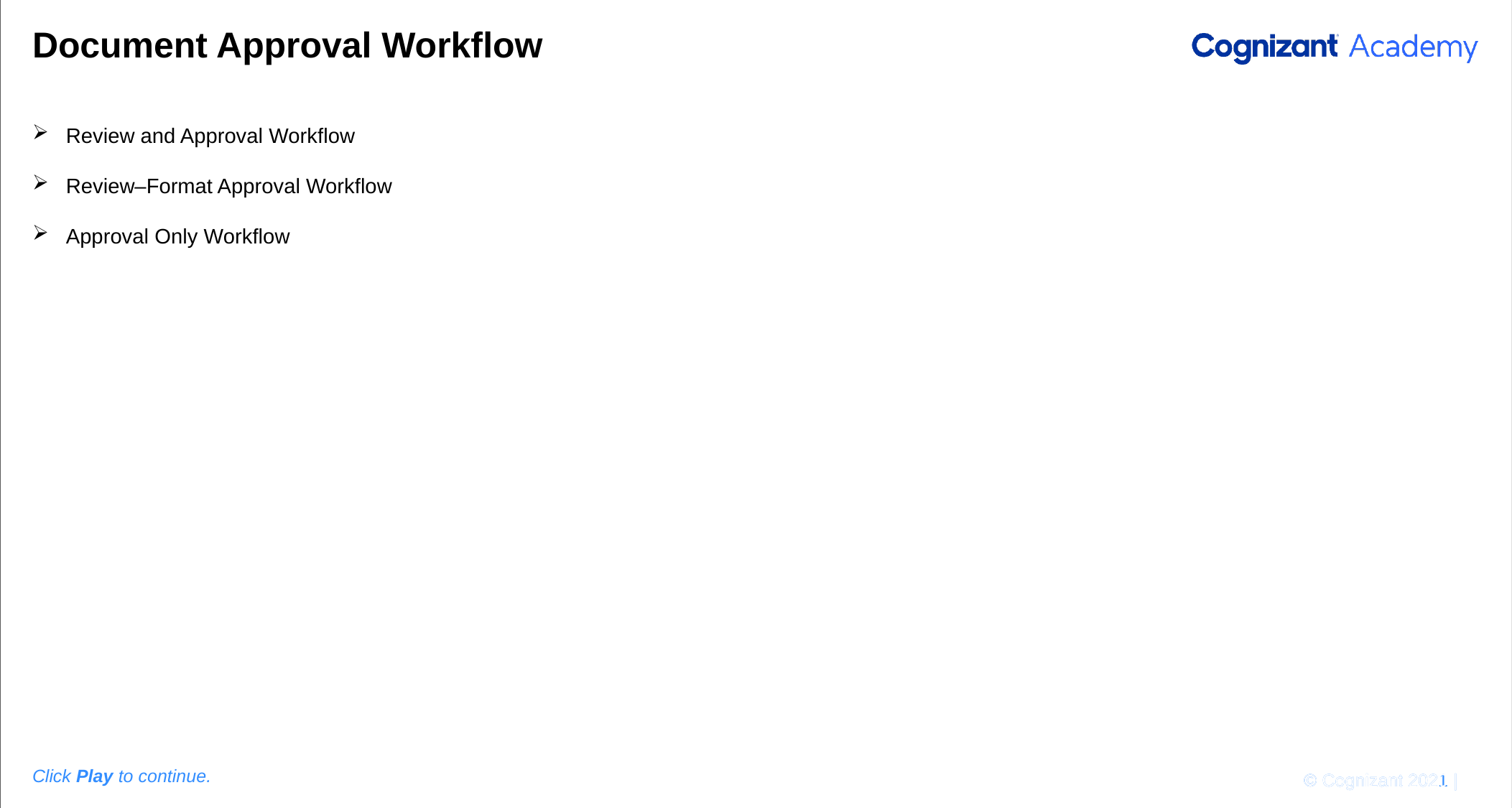

Please add the graphic description here.
# Document Approval Workflow
Review and Approval Workflow
Review–Format Approval Workflow
Approval Only Workflow

© Cognizant 2020 |
Click Play to continue.